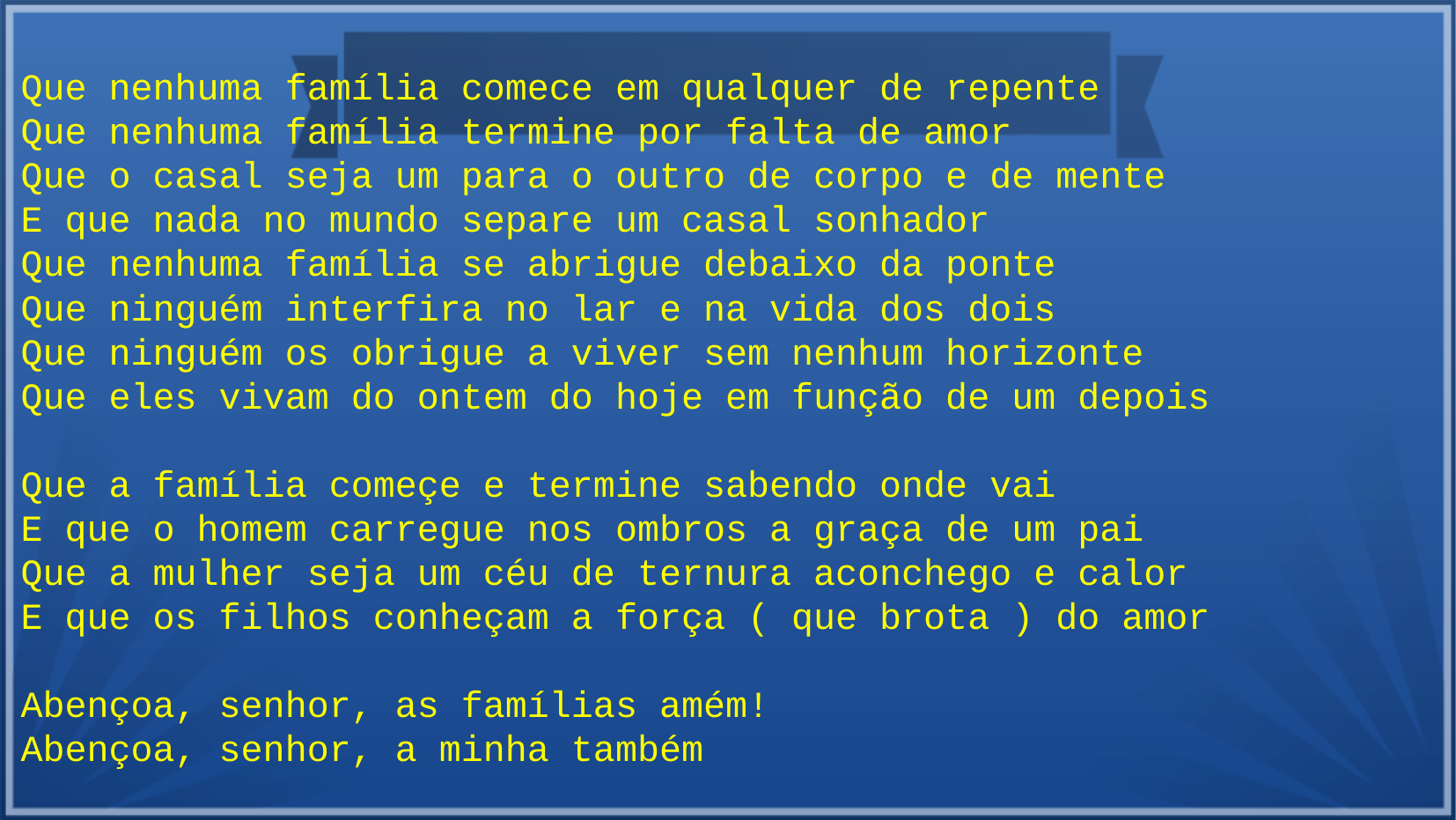

# Que nenhuma família comece em qualquer de repente
Que nenhuma família termine por falta de amor
Que o casal seja um para o outro de corpo e de mente
E que nada no mundo separe um casal sonhador
Que nenhuma família se abrigue debaixo da ponte
Que ninguém interfira no lar e na vida dos dois
Que ninguém os obrigue a viver sem nenhum horizonte
Que eles vivam do ontem do hoje em função de um depois

Que a família começe e termine sabendo onde vai
E que o homem carregue nos ombros a graça de um pai
Que a mulher seja um céu de ternura aconchego e calor
E que os filhos conheçam a força ( que brota ) do amor

Abençoa, senhor, as famílias amém!
Abençoa, senhor, a minha também